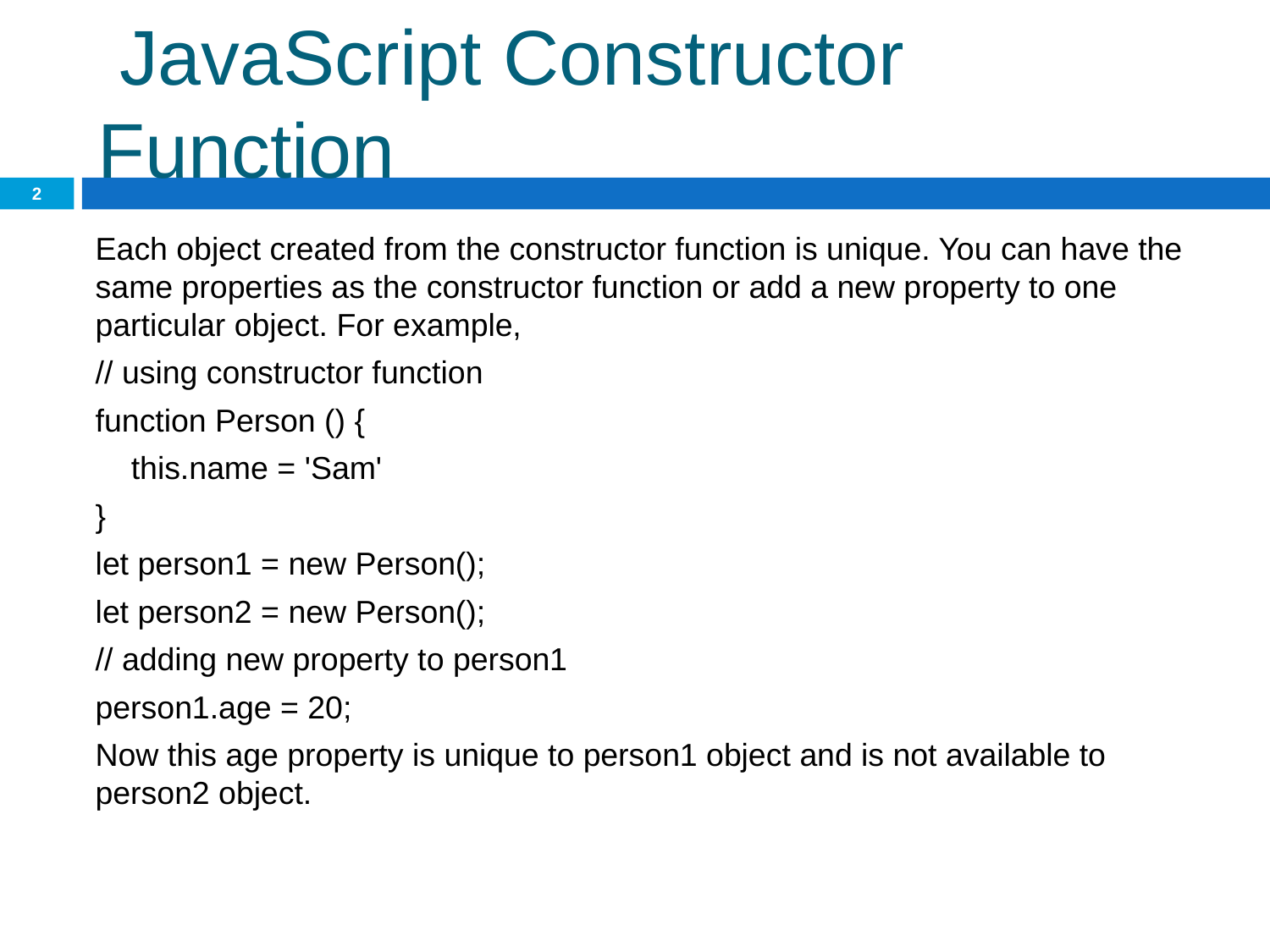

# JavaScript Constructor Function
2
Each object created from the constructor function is unique. You can have the same properties as the constructor function or add a new property to one particular object. For example,
// using constructor function
function Person () {
    this.name = 'Sam'
}
let person1 = new Person();
let person2 = new Person();
// adding new property to person1
person1.age = 20;
Now this age property is unique to person1 object and is not available to person2 object.